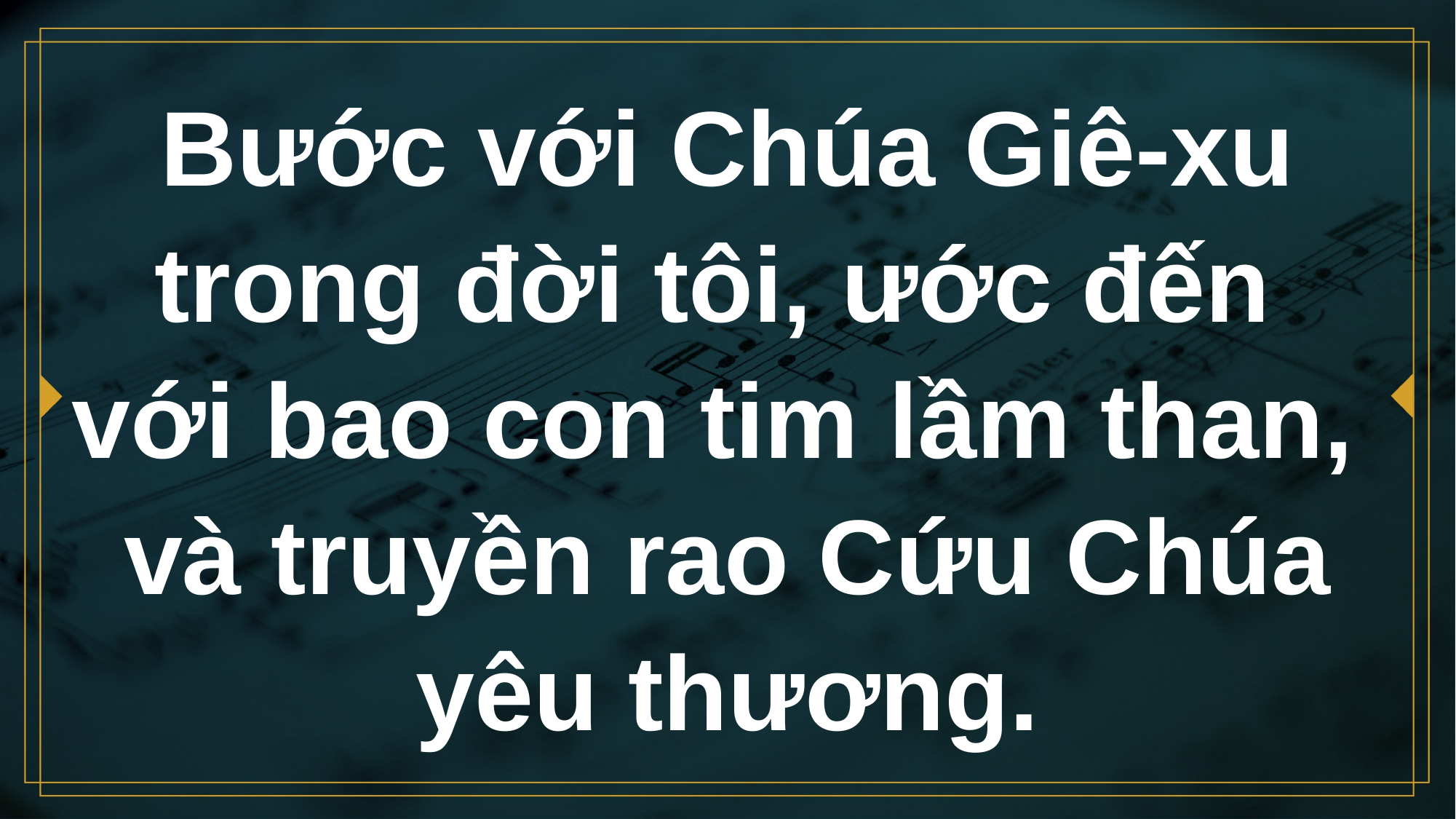

# Bước với Chúa Giê-xu trong đời tôi, ước đến với bao con tim lầm than, và truyền rao Cứu Chúa yêu thương.